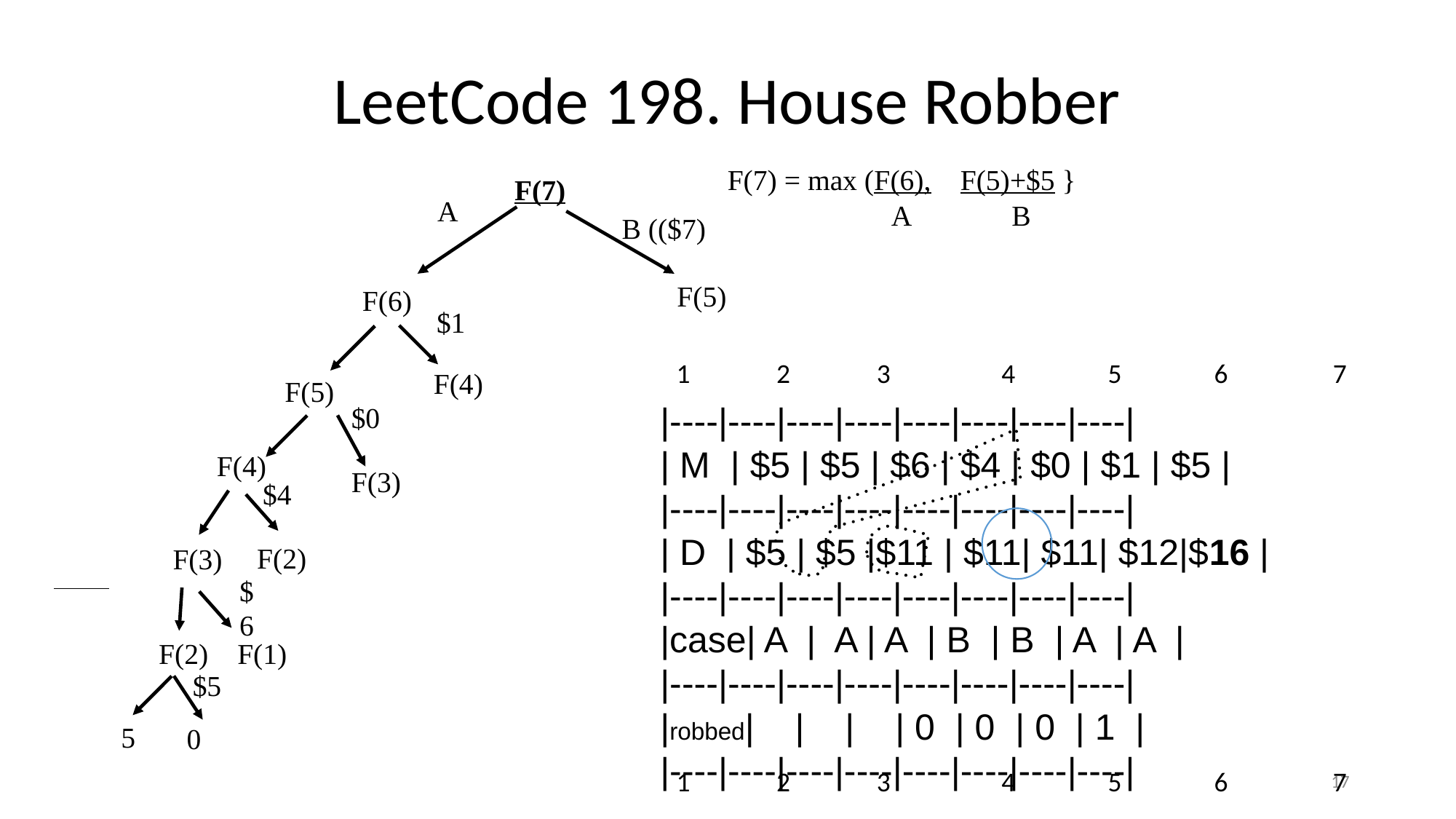

# LeetCode 198. House Robber
F(7) = max (F(6),    F(5)+$5 }
A              B
F(7)
A
B (($7)

F(5)
F(6)
$1

1              2              3                  4               5               6                 7
1              2              3                  4               5               6                 7
F(4)
F(5)
|----|----|----|----|----|----|----|----|
| M  | $5 | $5 | $6 | $4 | $0 | $1 | $5 |
|----|----|----|----|----|----|----|----|
| D  | $5 | $5 |$11 | $11| $11| $12|$16 |
|----|----|----|----|----|----|----|----|
|case| A  |  A | A  | B  | B  | A  | A  |
|----|----|----|----|----|----|----|----|
|robbed|    |    |    | 0  | 0  | 0  | 1  |
|----|----|----|----|----|----|----|----|
$0

F(4)
F(3)
$4

F(2)
F(3)
$6

F(2)
F(1)
$5

5
0
17